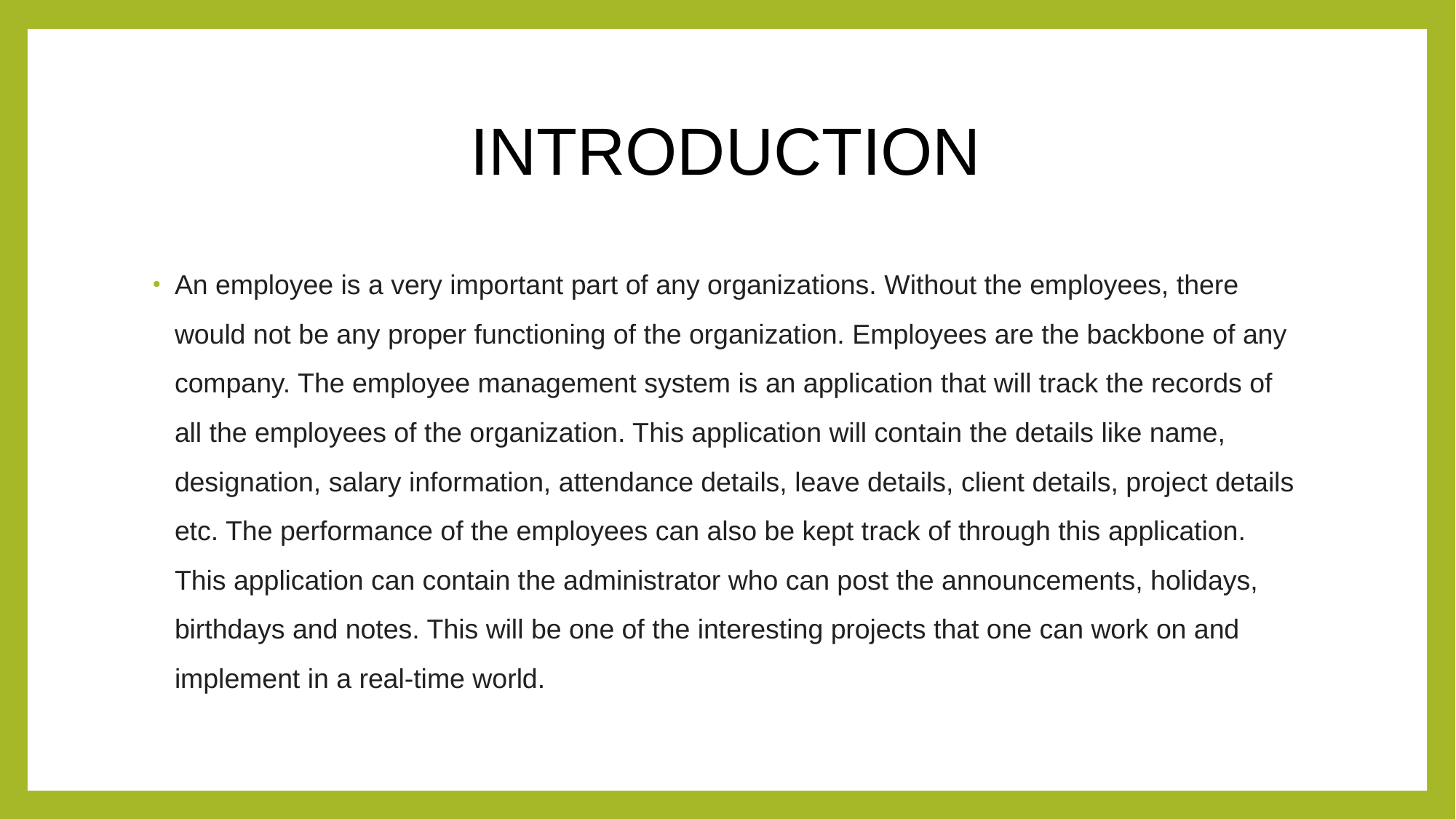

# INTRODUCTION
An employee is a very important part of any organizations. Without the employees, there would not be any proper functioning of the organization. Employees are the backbone of any company. The employee management system is an application that will track the records of all the employees of the organization. This application will contain the details like name, designation, salary information, attendance details, leave details, client details, project details etc. The performance of the employees can also be kept track of through this application. This application can contain the administrator who can post the announcements, holidays, birthdays and notes. This will be one of the interesting projects that one can work on and implement in a real-time world.